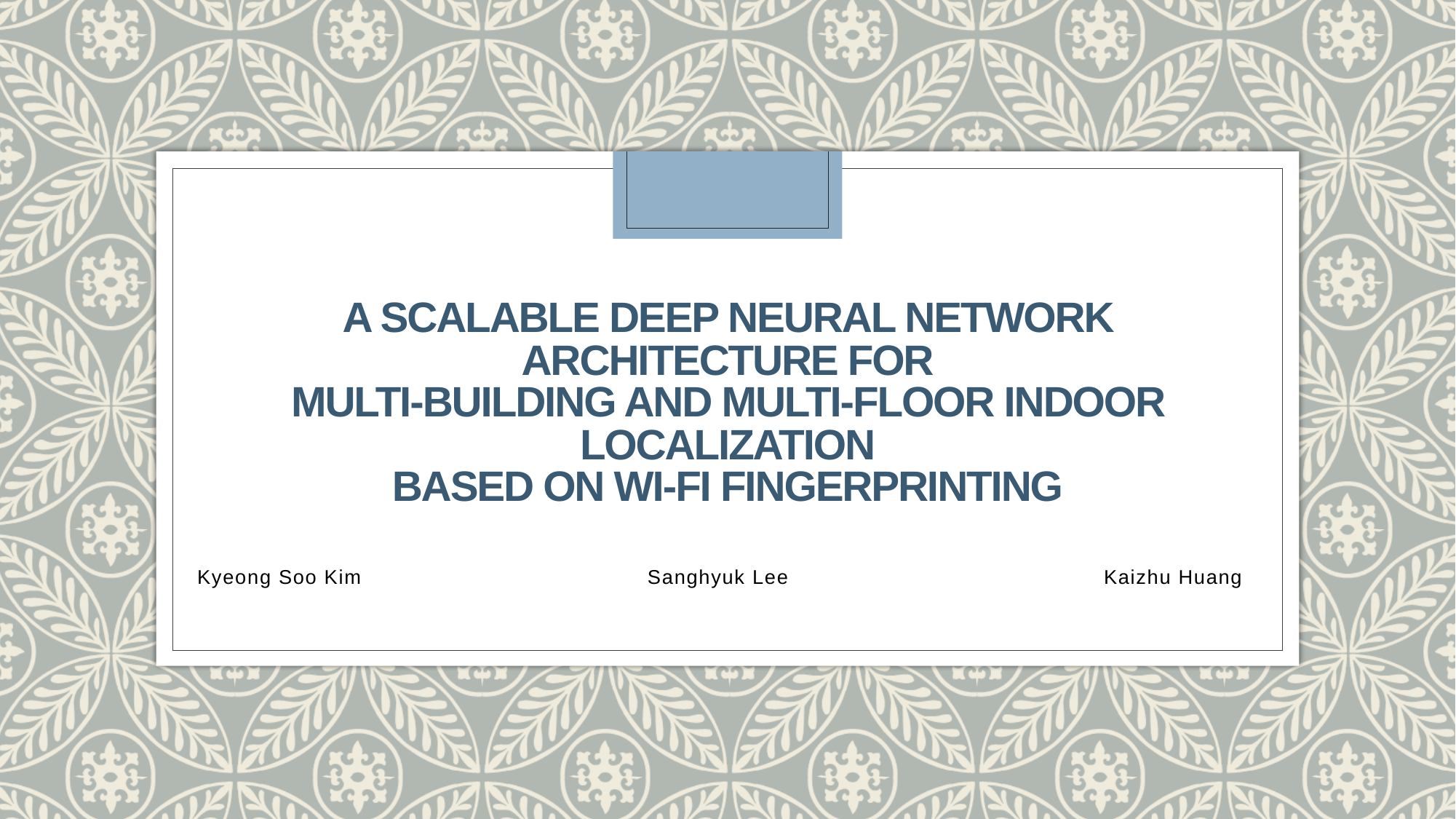

# A Scalable Deep Neural Network Architecture for Multi-Building and Multi-Floor Indoor Localization Based on Wi-Fi Fingerprinting
Kyeong Soo Kim                                           Sanghyuk Lee                                               Kaizhu Huang